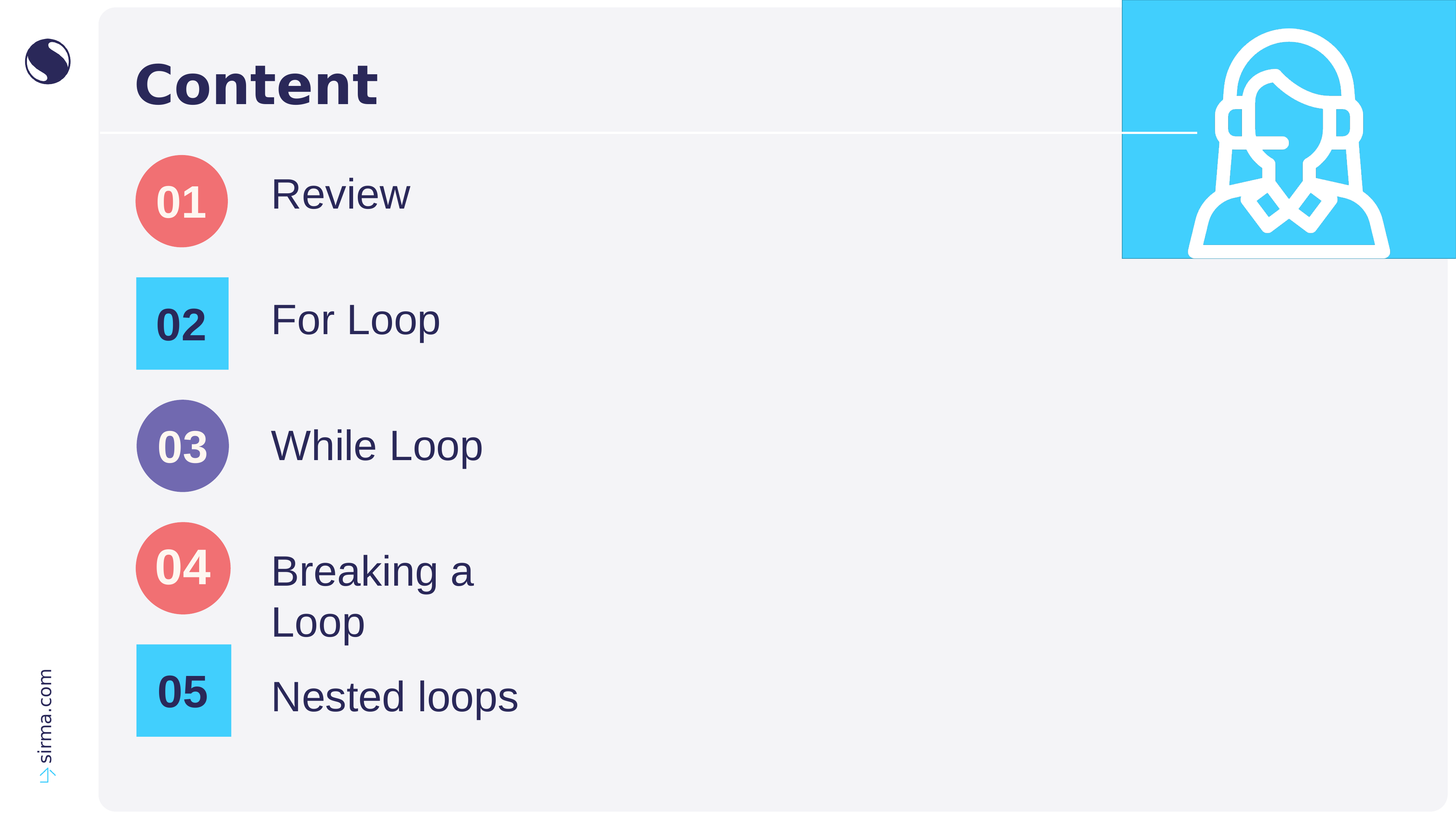

# Content

01
Review

02
For Loop

03
While Loop

04
Breaking a Loop

05
Nested loops